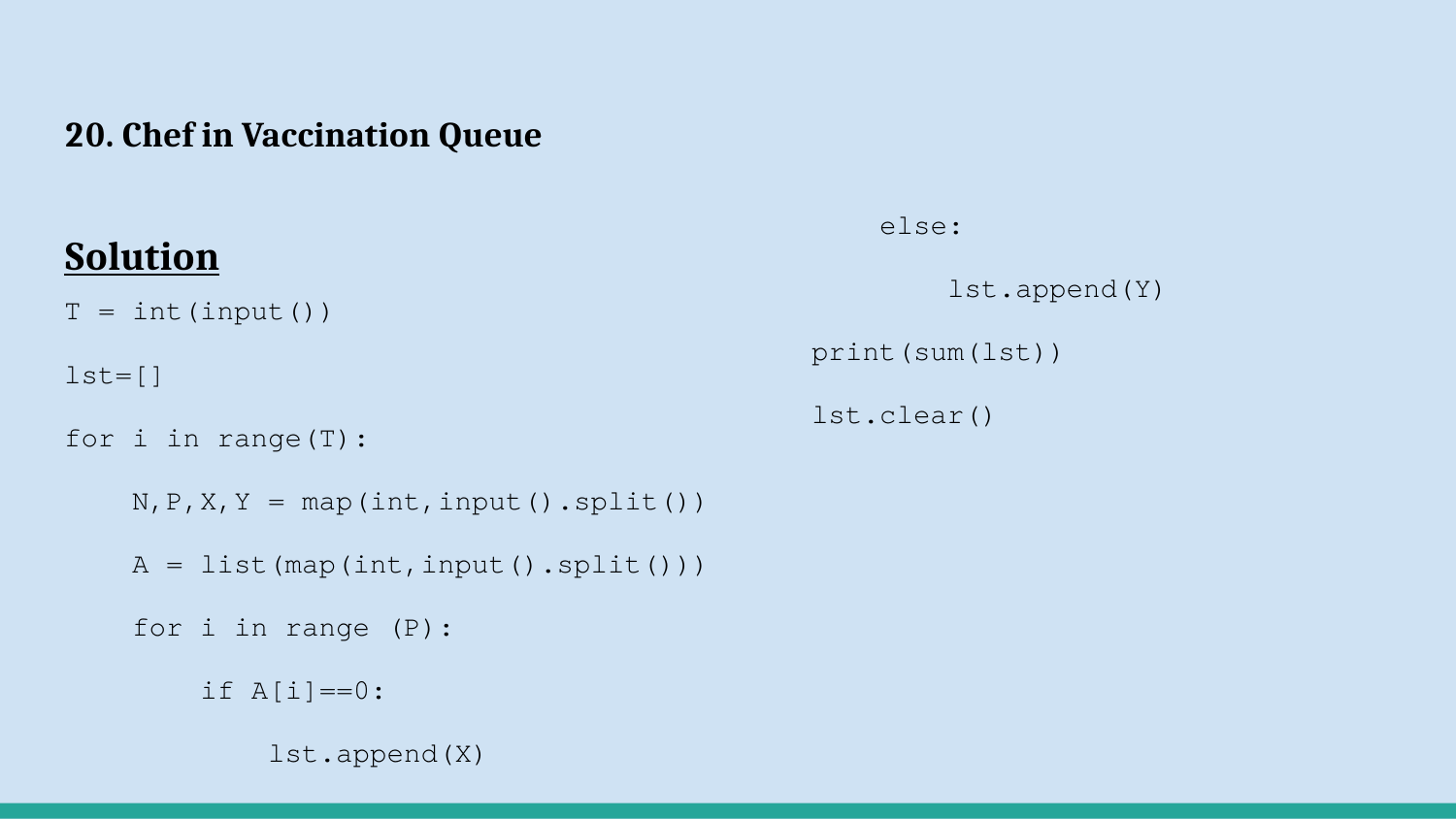

# 20. Chef in Vaccination Queue

Solution
T = int(input())
lst=[]
for i in range(T):
    N,P,X,Y = map(int,input().split())
    A = list(map(int,input().split()))
    for i in range (P):
        if A[i]==0:
            lst.append(X)

        else:
            lst.append(Y)
    print(sum(lst))
    lst.clear()